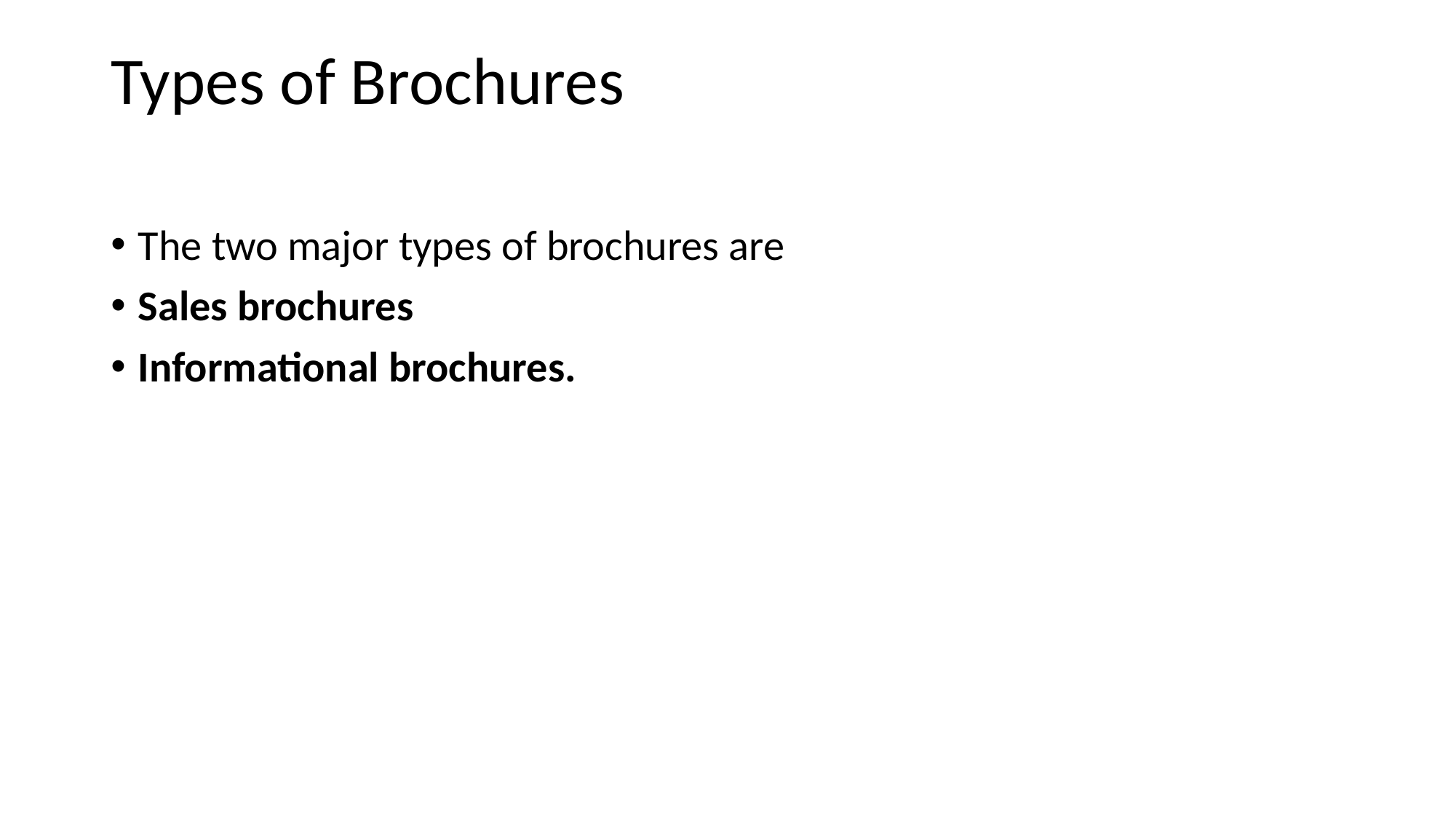

# Types of Brochures
The two major types of brochures are
Sales brochures
Informational brochures.